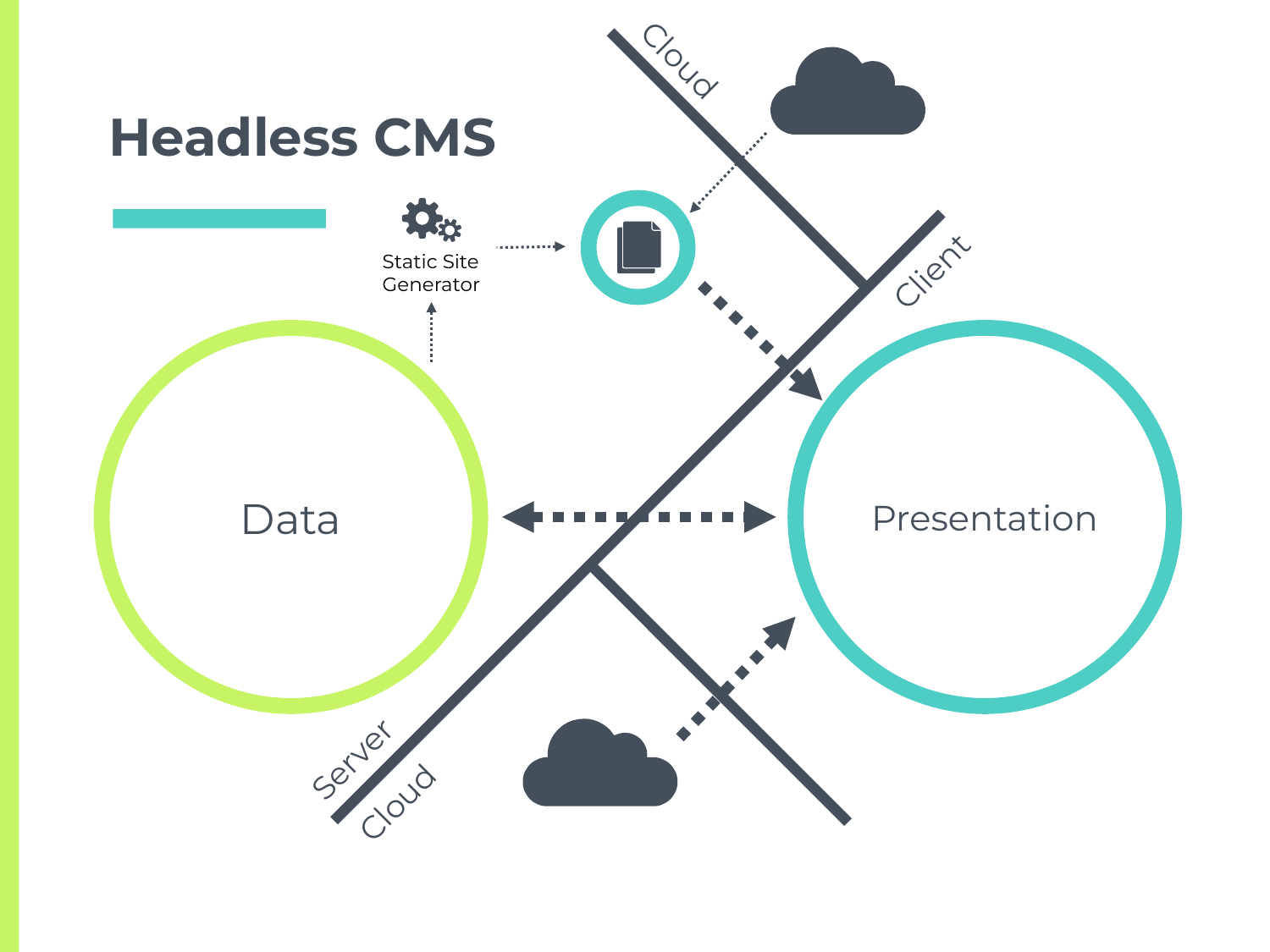

Cloud

# Headless CMS

Static Site
Generator
Client
Data
Presentation

Server
Cloud